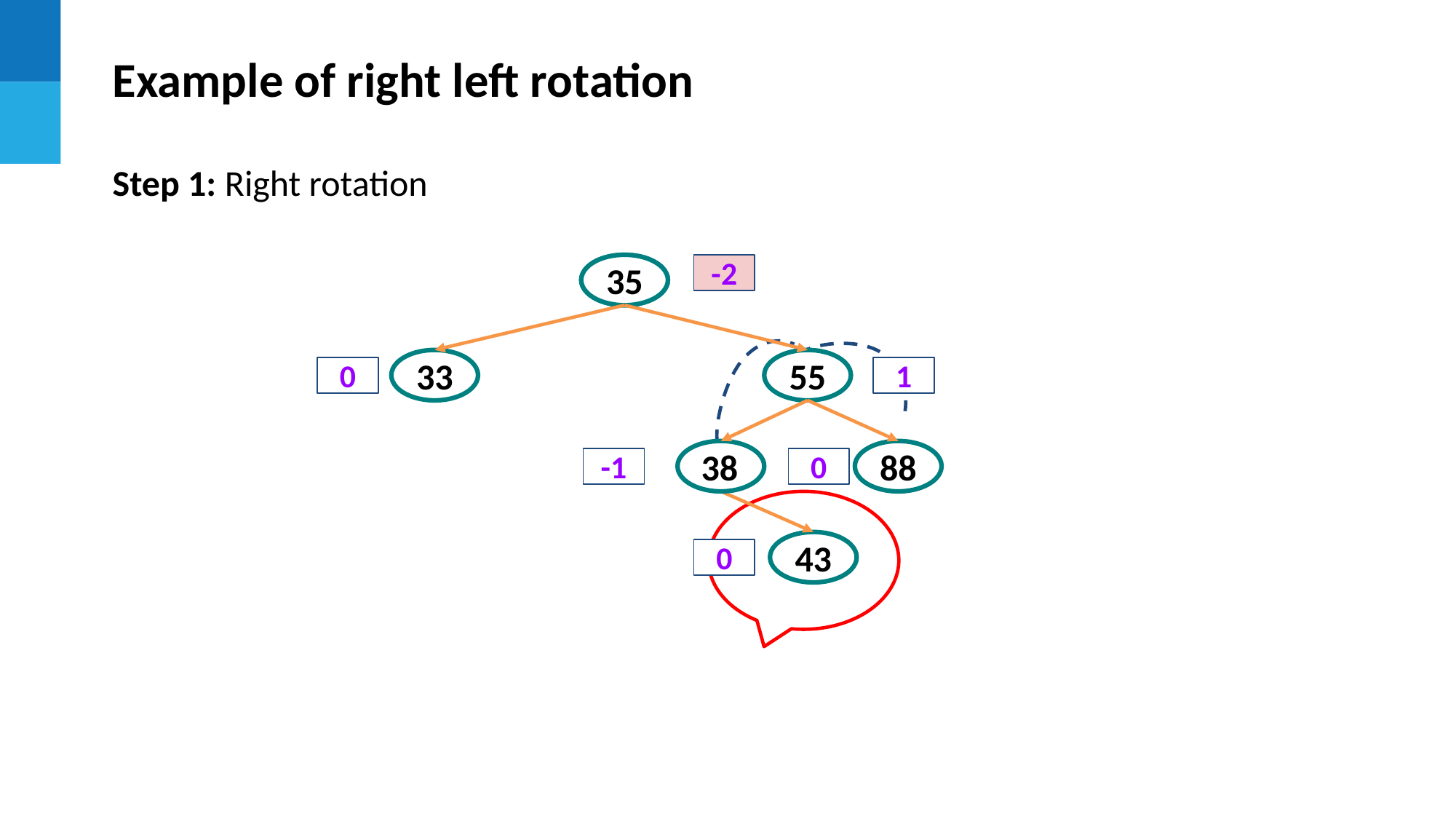

Example of right left rotation
Step 1: Right rotation
67
35
-2

33
55
0
1

38
88
-1
0

43
0